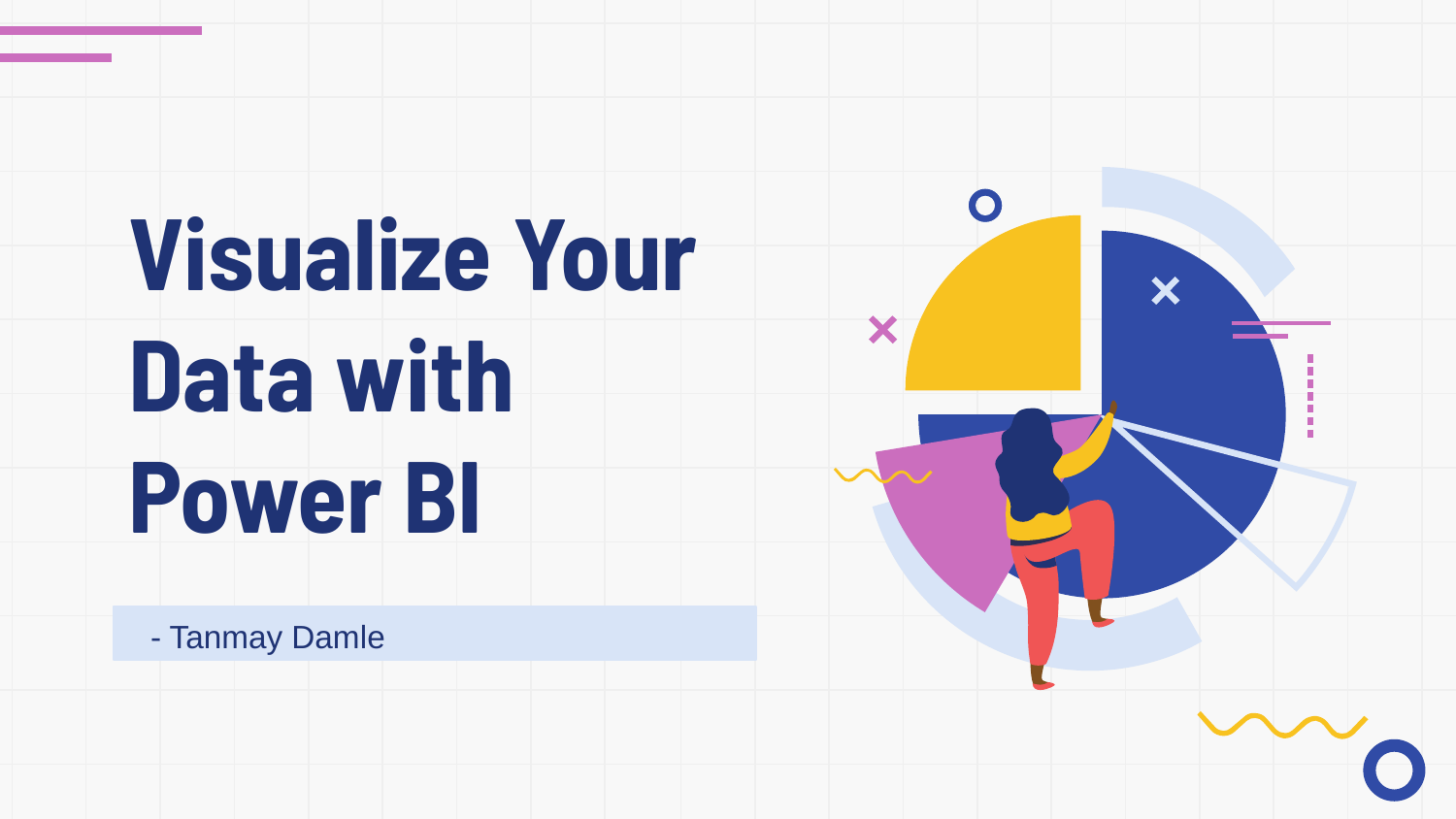

# Visualize Your Data with Power BI

- Tanmay Damle